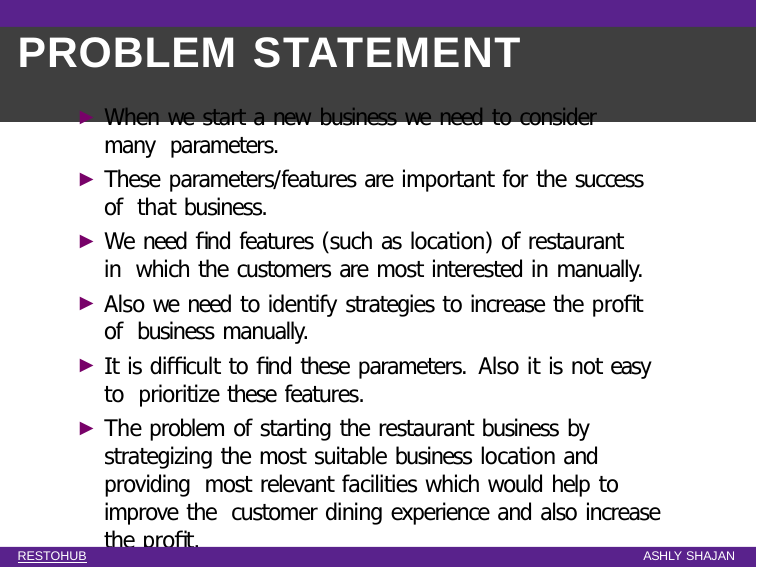

# PROBLEM STATEMENT
When we start a new business we need to consider many  parameters.
These parameters/features are important for the success of  that business.
We need find features (such as location) of restaurant in  which the customers are most interested in manually.
Also we need to identify strategies to increase the profit of  business manually.
It is difficult to find these parameters. Also it is not easy to  prioritize these features.
The problem of starting the restaurant business by  strategizing the most suitable business location and providing  most relevant facilities which would help to improve the  customer dining experience and also increase the profit.

RESTOHUB
ASHLY SHAJAN